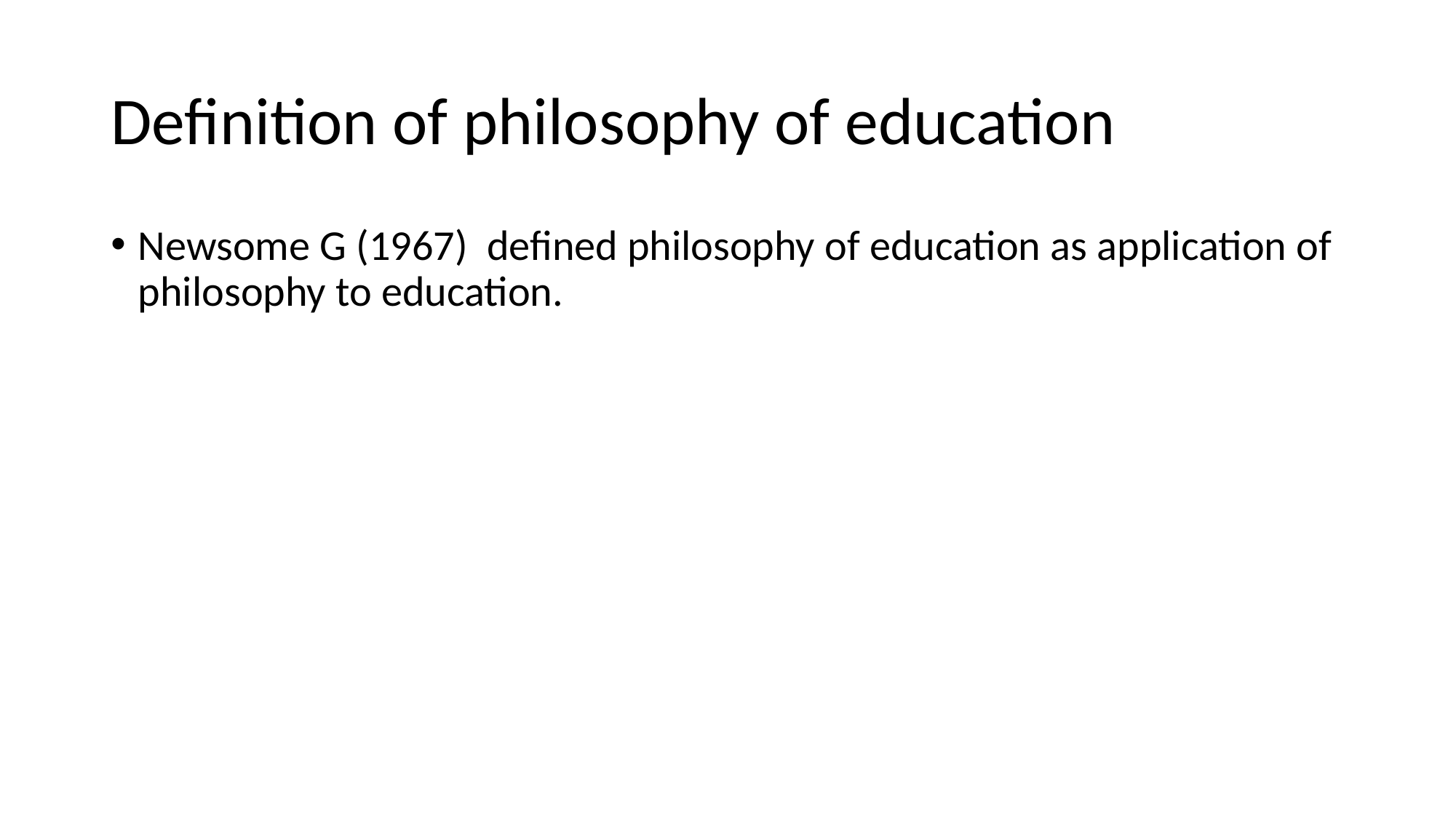

# Definition of philosophy of education
Newsome G (1967)  defined philosophy of education as application of philosophy to education.